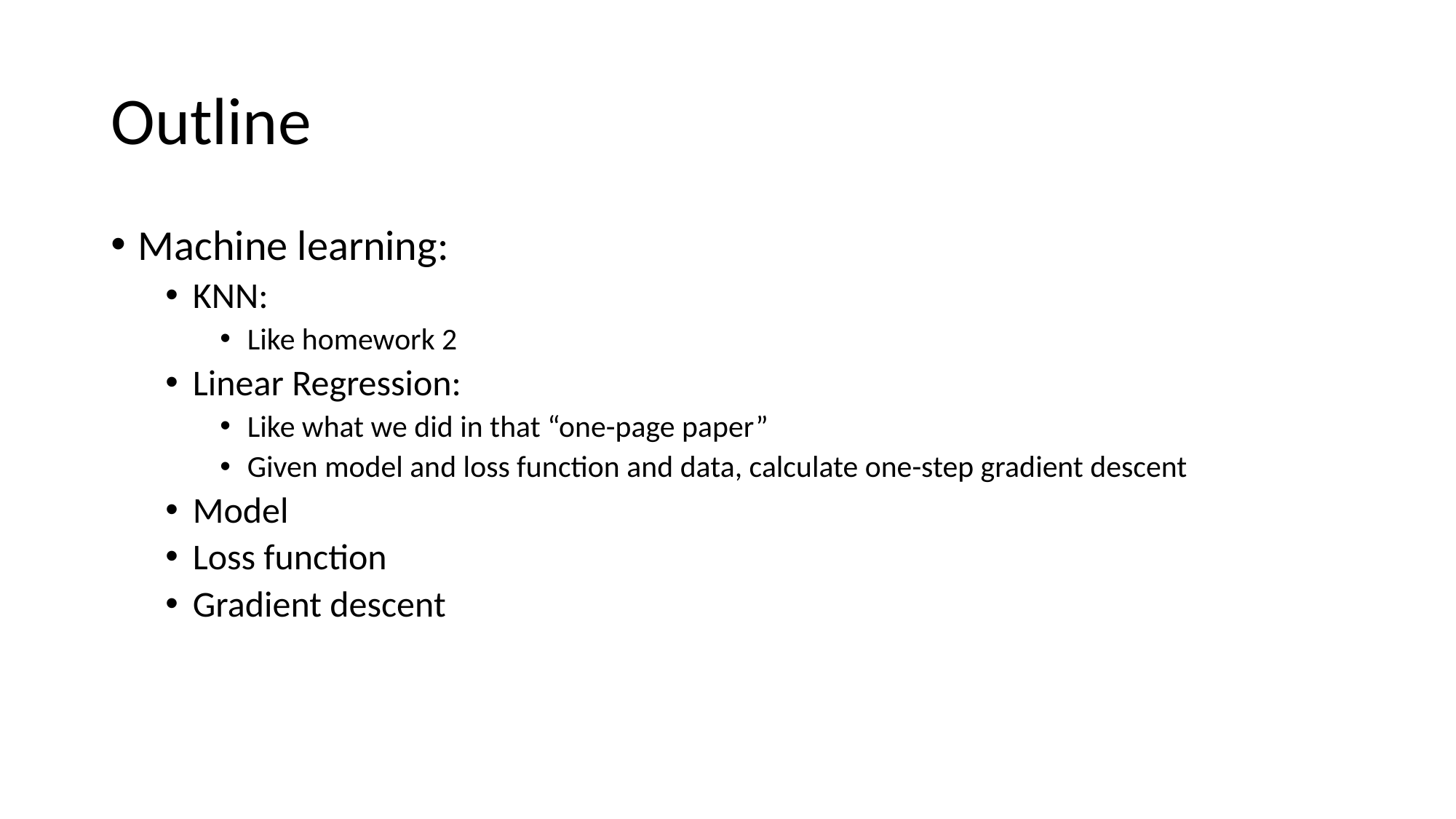

# Outline
Machine learning:
KNN:
Like homework 2
Linear Regression:
Like what we did in that “one-page paper”
Given model and loss function and data, calculate one-step gradient descent
Model
Loss function
Gradient descent